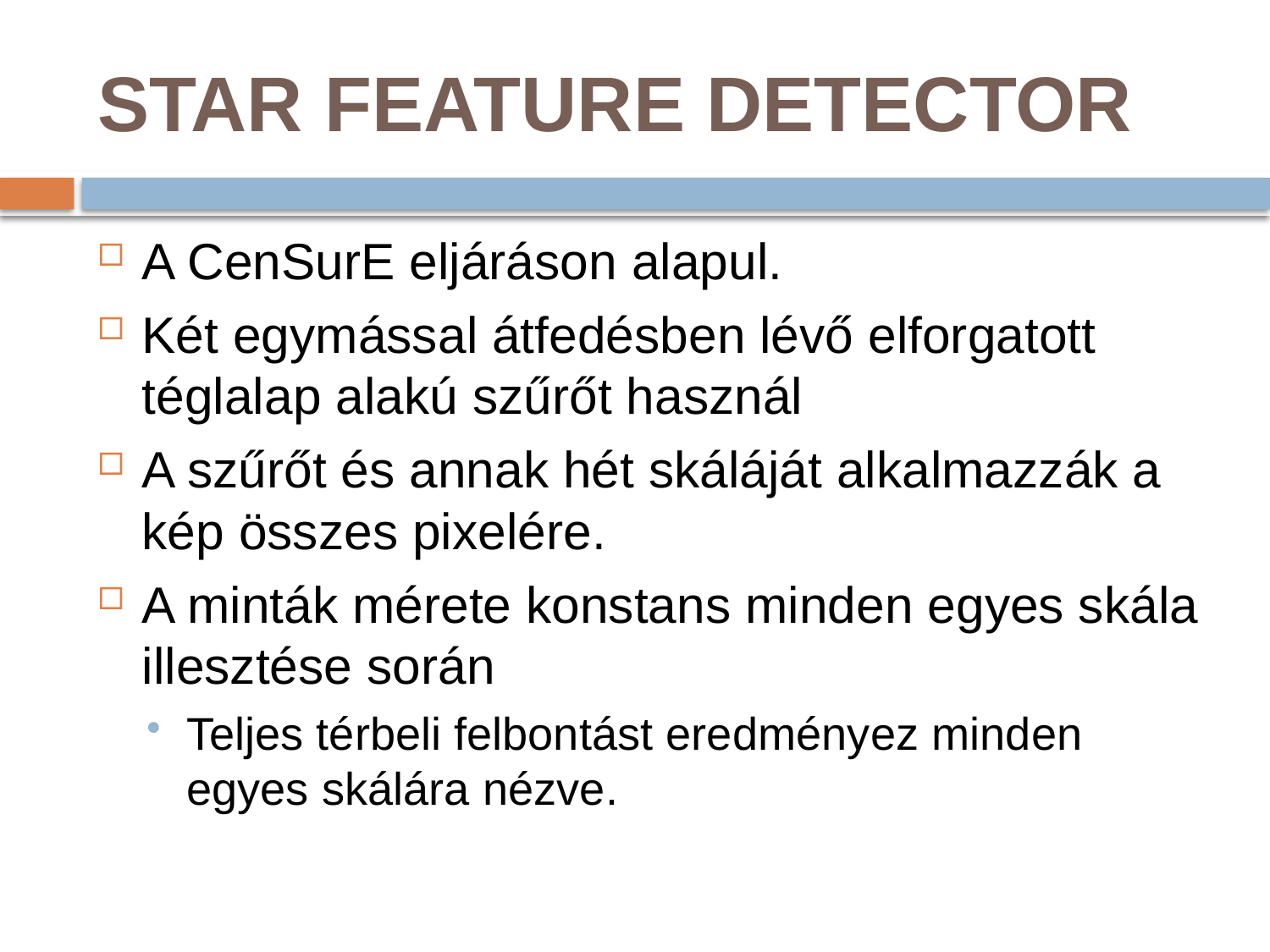

# Star Feature Detector
A CenSurE eljáráson alapul.
Két egymással átfedésben lévő elforgatott téglalap alakú szűrőt használ
A szűrőt és annak hét skáláját alkalmazzák a kép összes pixelére.
A minták mérete konstans minden egyes skála illesztése során
Teljes térbeli felbontást eredményez minden egyes skálára nézve.